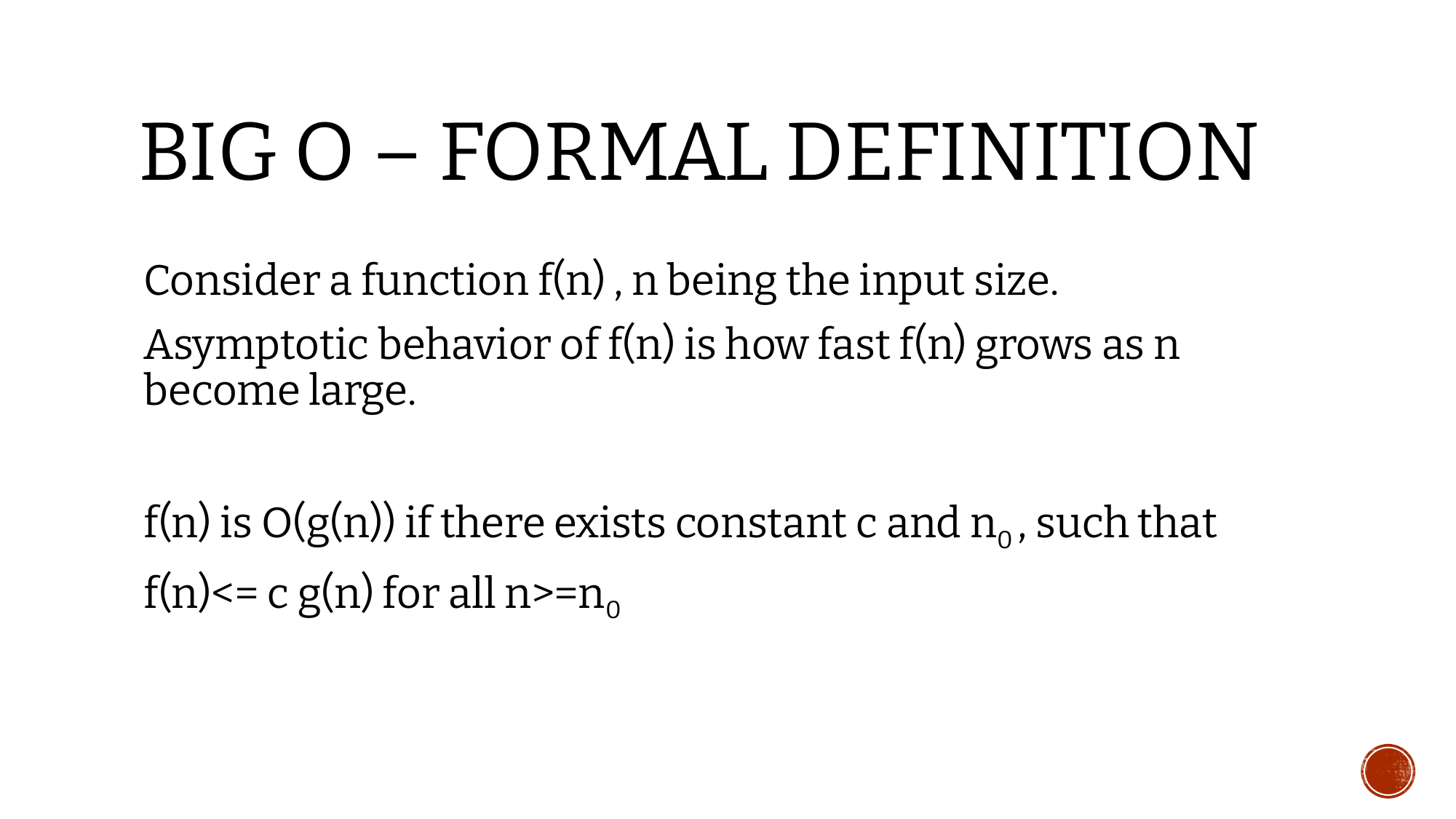

# Big O – Formal definition
Consider a function f(n) , n being the input size.
Asymptotic behavior of f(n) is how fast f(n) grows as n become large.

f(n) is O(g(n)) if there exists constant c and n0 , such that
f(n)<= c g(n) for all n>=n0